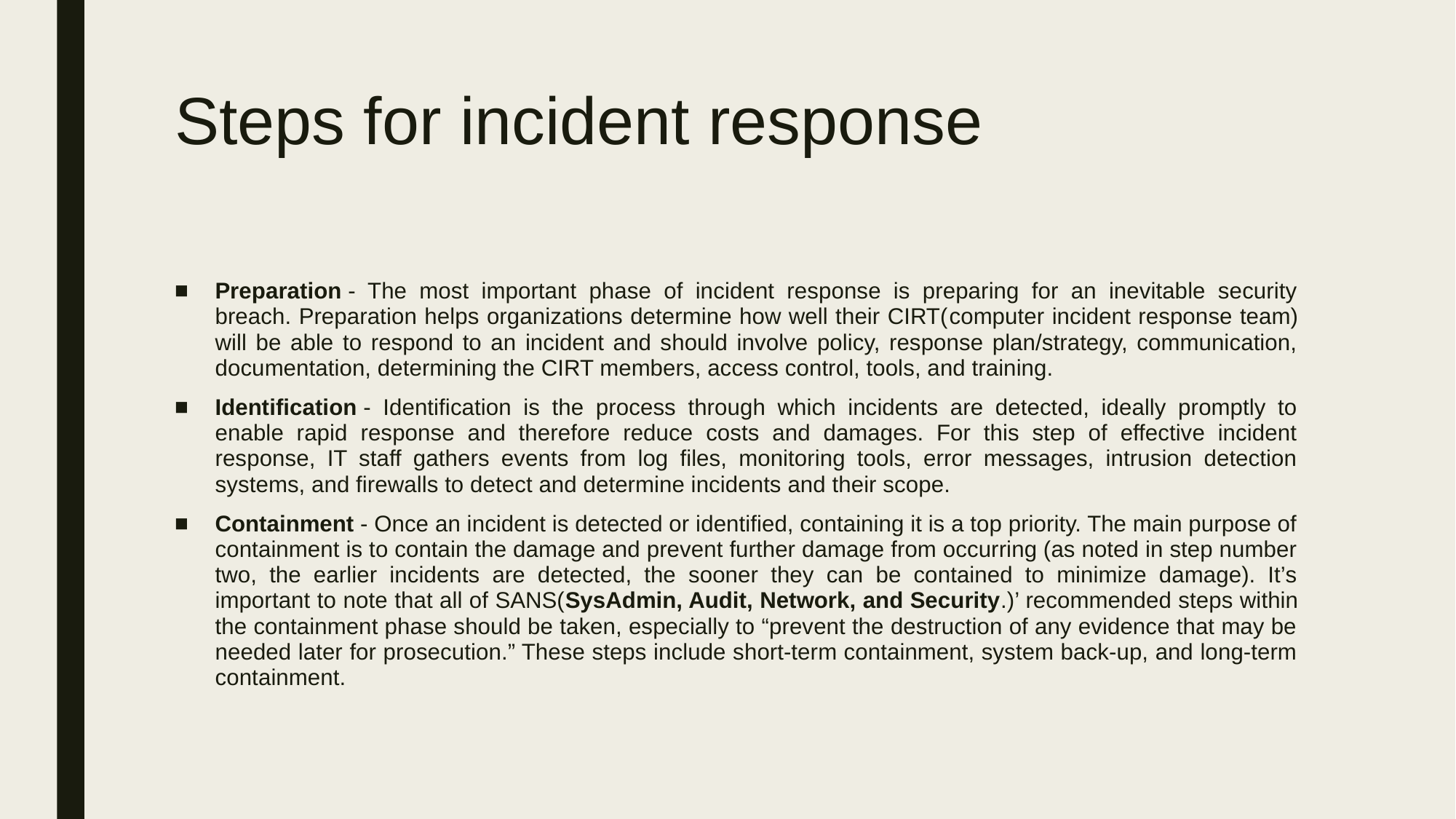

# Steps for incident response
Preparation - The most important phase of incident response is preparing for an inevitable security breach. Preparation helps organizations determine how well their CIRT(computer incident response team) will be able to respond to an incident and should involve policy, response plan/strategy, communication, documentation, determining the CIRT members, access control, tools, and training.
Identification - Identification is the process through which incidents are detected, ideally promptly to enable rapid response and therefore reduce costs and damages. For this step of effective incident response, IT staff gathers events from log files, monitoring tools, error messages, intrusion detection systems, and firewalls to detect and determine incidents and their scope.
Containment - Once an incident is detected or identified, containing it is a top priority. The main purpose of containment is to contain the damage and prevent further damage from occurring (as noted in step number two, the earlier incidents are detected, the sooner they can be contained to minimize damage). It’s important to note that all of SANS(SysAdmin, Audit, Network, and Security.)’ recommended steps within the containment phase should be taken, especially to “prevent the destruction of any evidence that may be needed later for prosecution.” These steps include short-term containment, system back-up, and long-term containment.